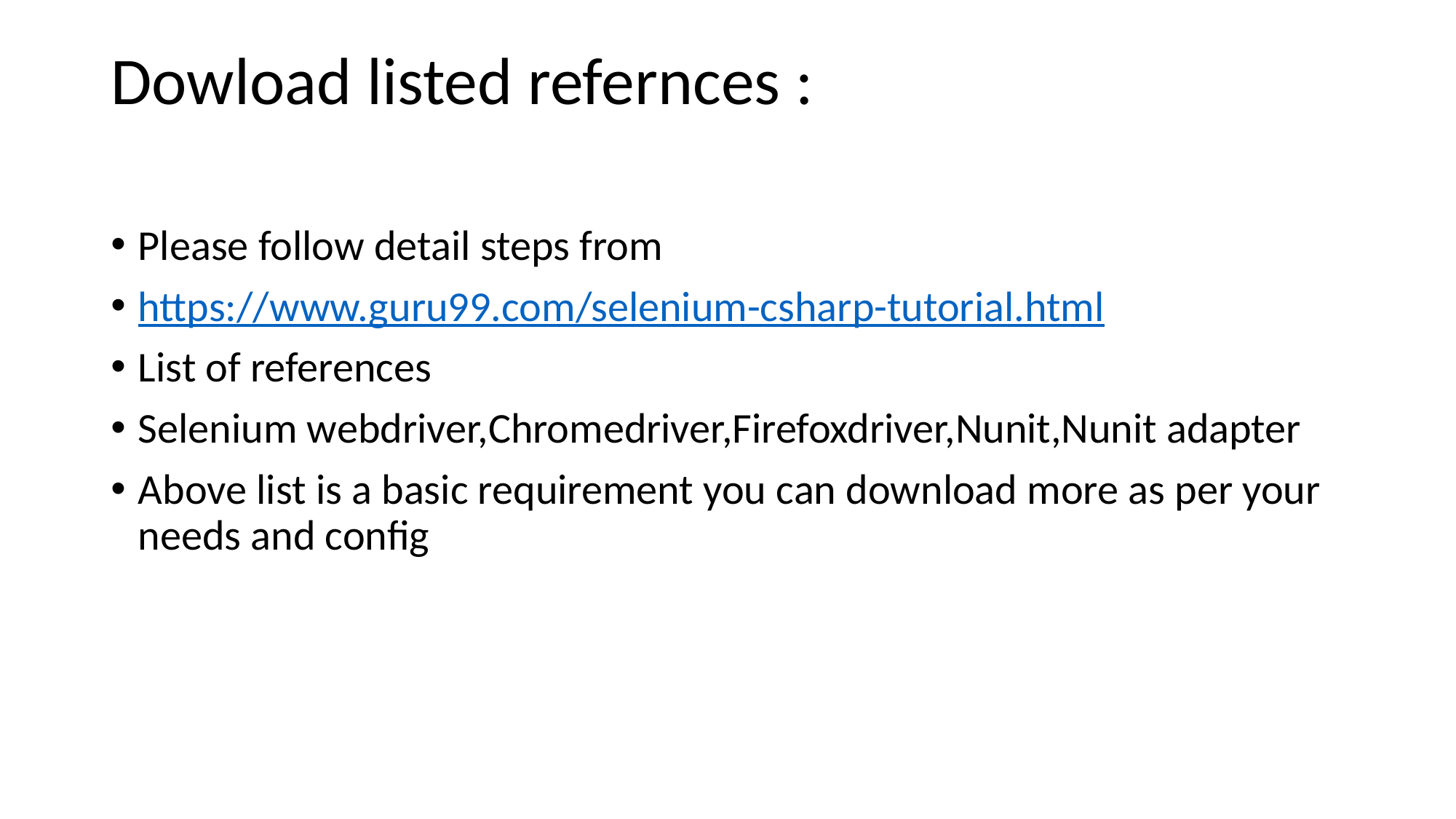

# Dowload listed refernces :
Please follow detail steps from
https://www.guru99.com/selenium-csharp-tutorial.html
List of references
Selenium webdriver,Chromedriver,Firefoxdriver,Nunit,Nunit adapter
Above list is a basic requirement you can download more as per your needs and config